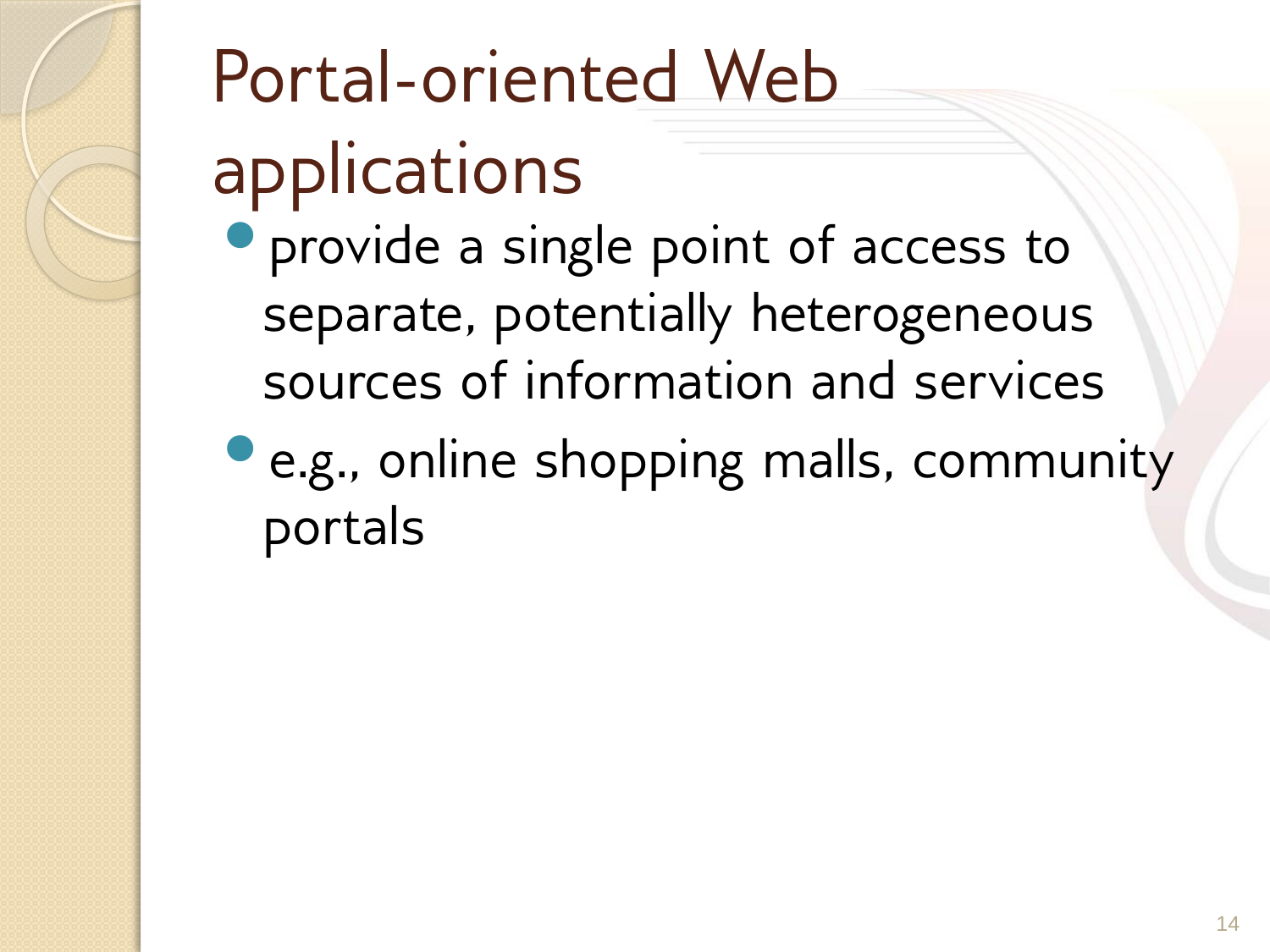

# Portal-oriented Web applications
provide a single point of access to separate, potentially heterogeneous sources of information and services
e.g., online shopping malls, community portals
14